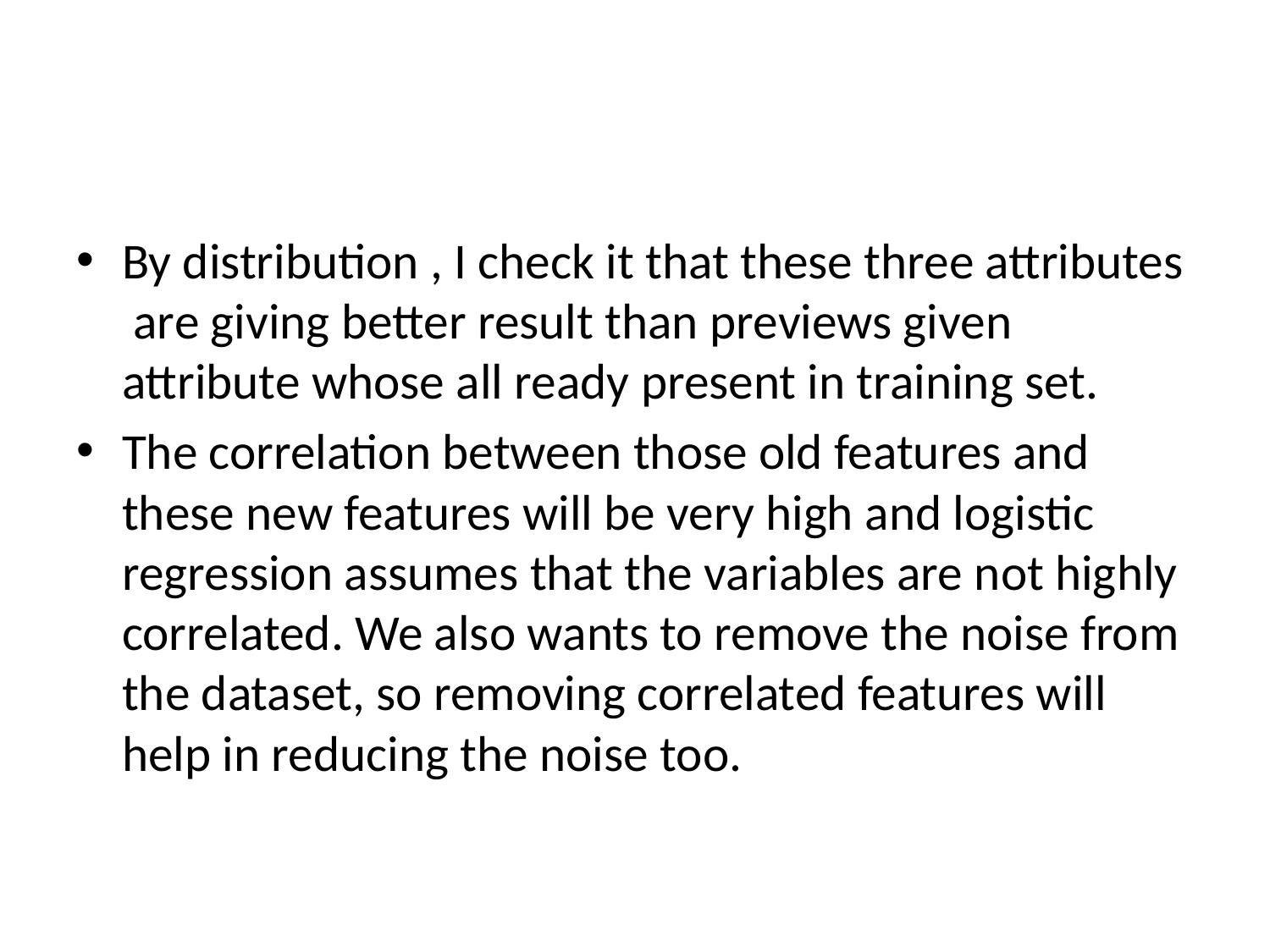

By distribution , I check it that these three attributes  are giving better result than previews given attribute whose all ready present in training set.
The correlation between those old features and these new features will be very high and logistic regression assumes that the variables are not highly correlated. We also wants to remove the noise from the dataset, so removing correlated features will help in reducing the noise too.